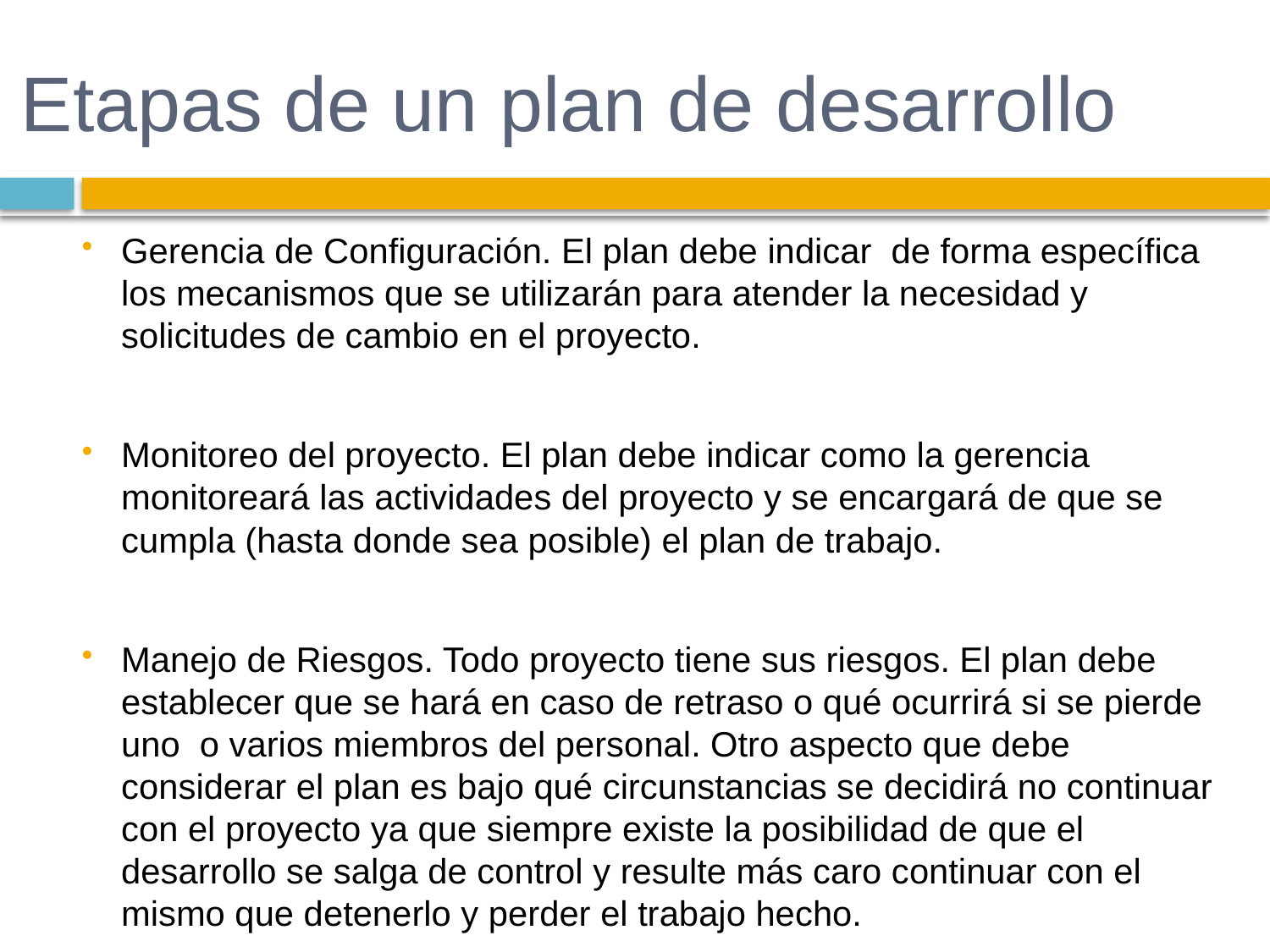

# Etapas de un plan de desarrollo
Gerencia de Configuración. El plan debe indicar  de forma específica los mecanismos que se utilizarán para atender la necesidad y solicitudes de cambio en el proyecto.

Monitoreo del proyecto. El plan debe indicar como la gerencia monitoreará las actividades del proyecto y se encargará de que se cumpla (hasta donde sea posible) el plan de trabajo.

Manejo de Riesgos. Todo proyecto tiene sus riesgos. El plan debe establecer que se hará en caso de retraso o qué ocurrirá si se pierde uno  o varios miembros del personal. Otro aspecto que debe considerar el plan es bajo qué circunstancias se decidirá no continuar con el proyecto ya que siempre existe la posibilidad de que el desarrollo se salga de control y resulte más caro continuar con el mismo que detenerlo y perder el trabajo hecho.